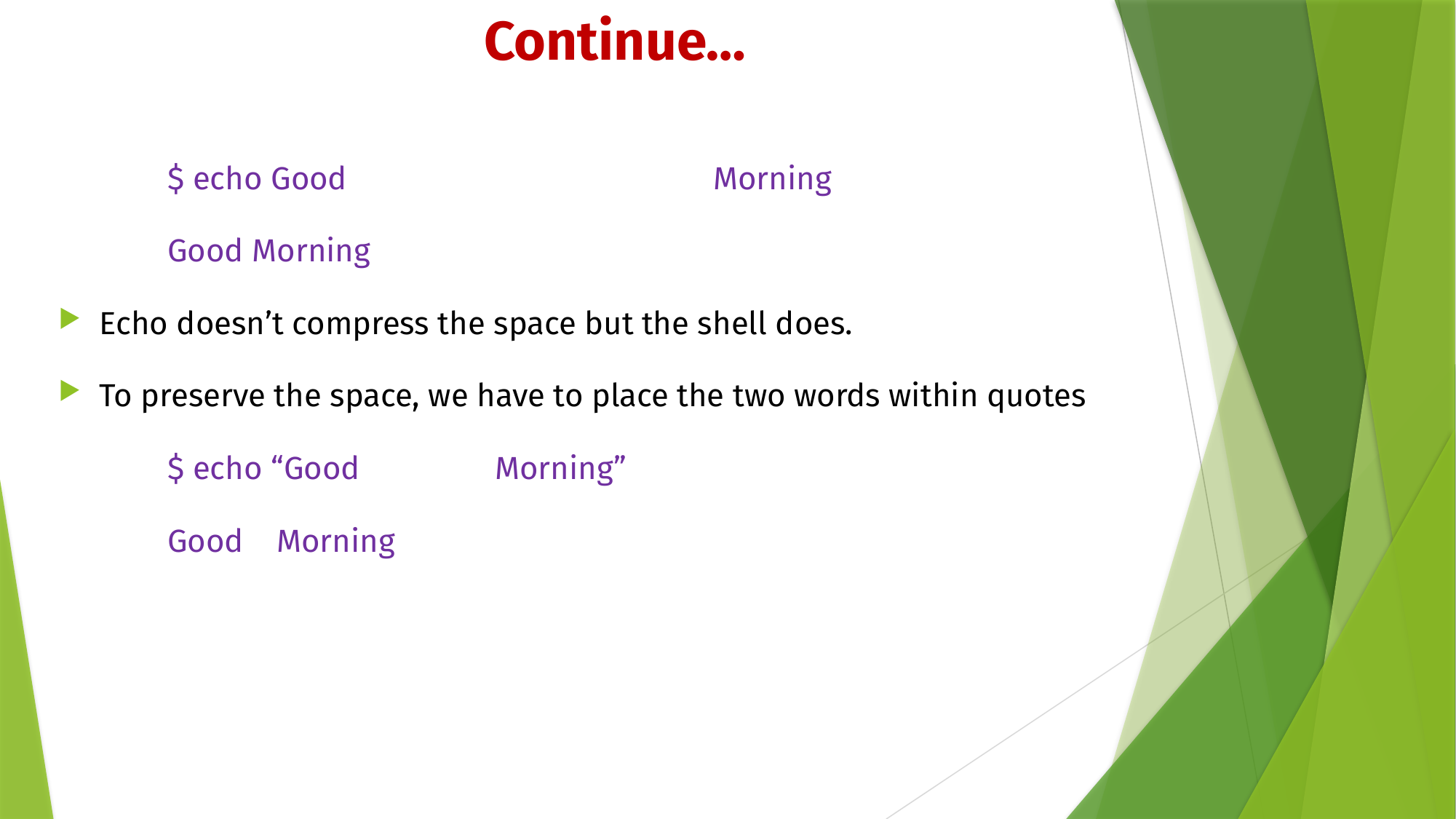

# Continue…
	$ echo Good				Morning
	Good Morning
Echo doesn’t compress the space but the shell does.
To preserve the space, we have to place the two words within quotes
	$ echo “Good 		Morning”
	Good 	Morning